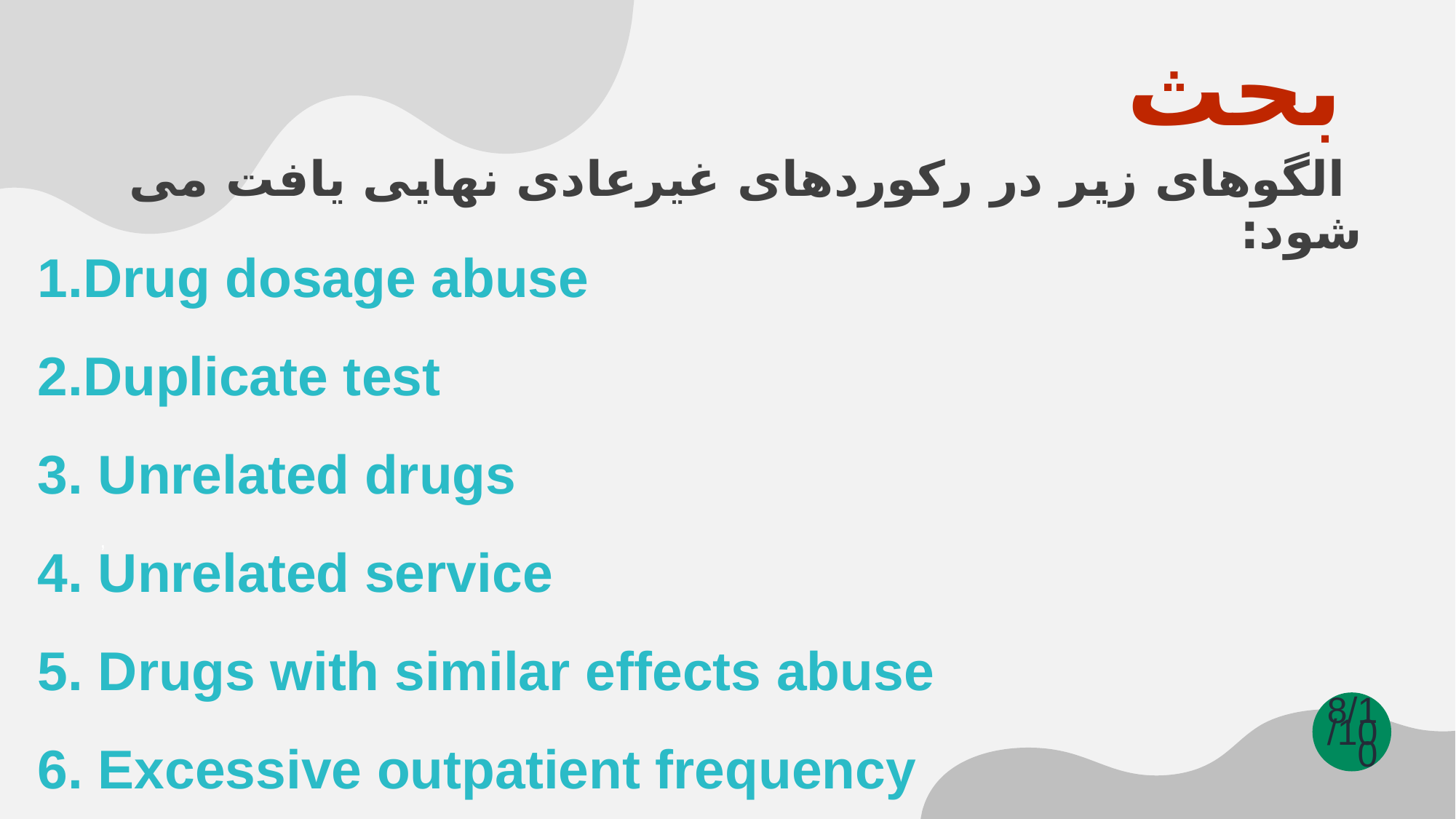

بحث
 الگوهای زیر در رکوردهای غیرعادی نهایی یافت می شود:
Drug dosage abuse
Duplicate test
3. Unrelated drugs
4. Unrelated service
5. Drugs with similar effects abuse
6. Excessive outpatient frequency

,

8/10
/10
10